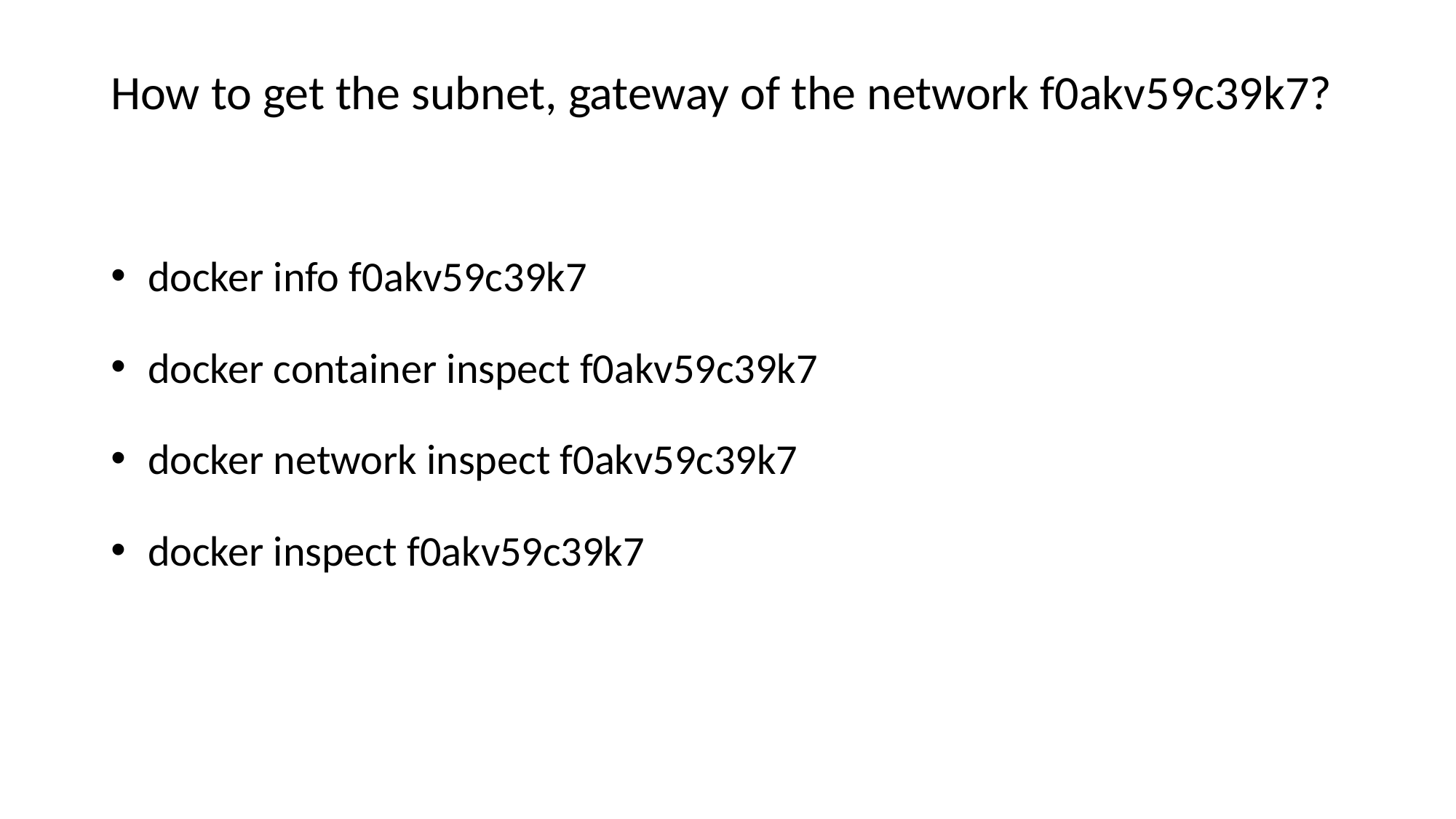

# How to get the subnet, gateway of the network f0akv59c39k7?
 docker info f0akv59c39k7
 docker container inspect f0akv59c39k7
 docker network inspect f0akv59c39k7
 docker inspect f0akv59c39k7